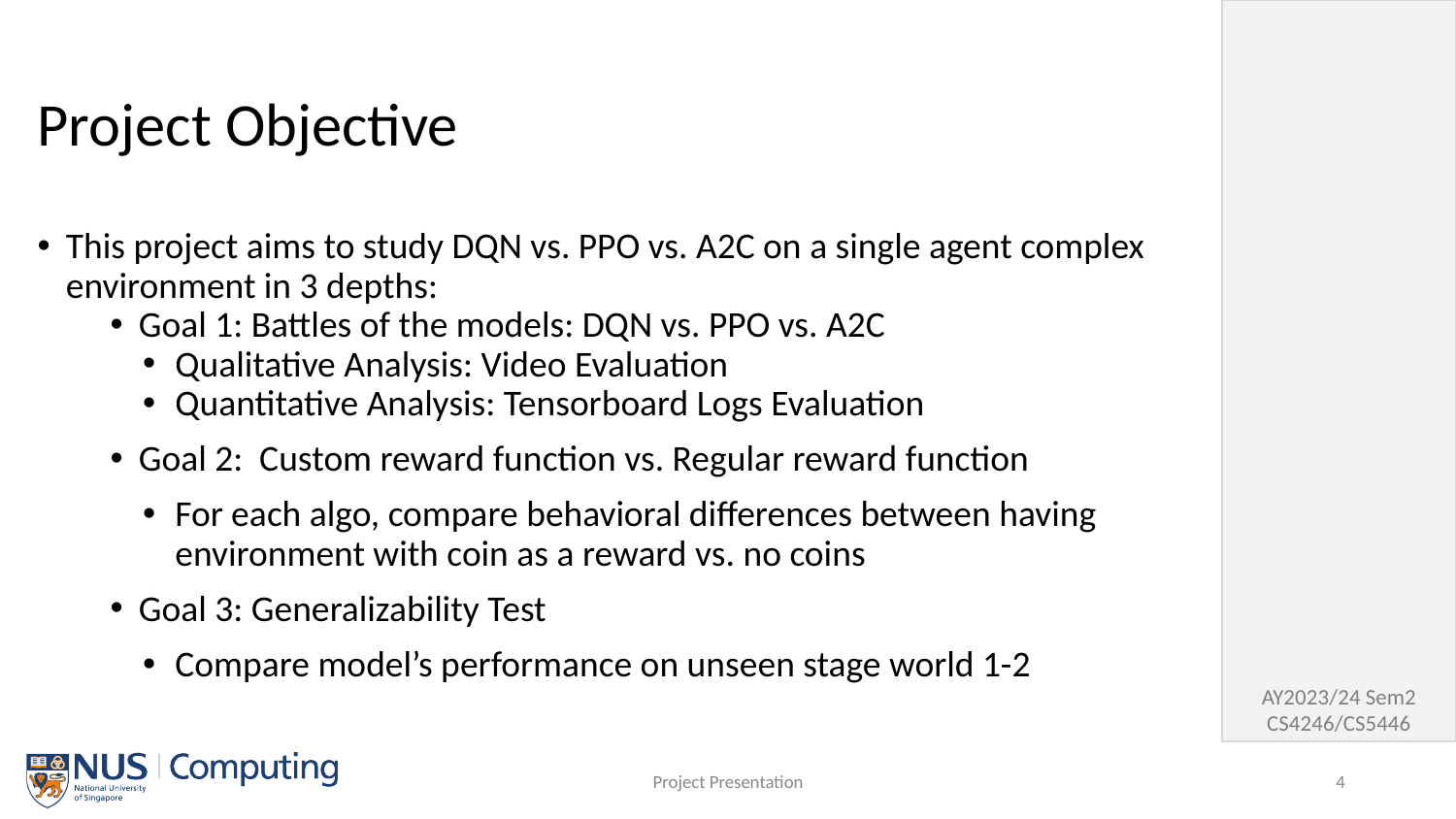

# Project Objective
This project aims to study DQN vs. PPO vs. A2C on a single agent complex environment in 3 depths:
Goal 1: Battles of the models: DQN vs. PPO vs. A2C
Qualitative Analysis: Video Evaluation
Quantitative Analysis: Tensorboard Logs Evaluation
Goal 2:  Custom reward function vs. Regular reward function
For each algo, compare behavioral differences between having environment with coin as a reward vs. no coins
Goal 3: Generalizability Test
Compare model’s performance on unseen stage world 1-2

Project Presentation
4